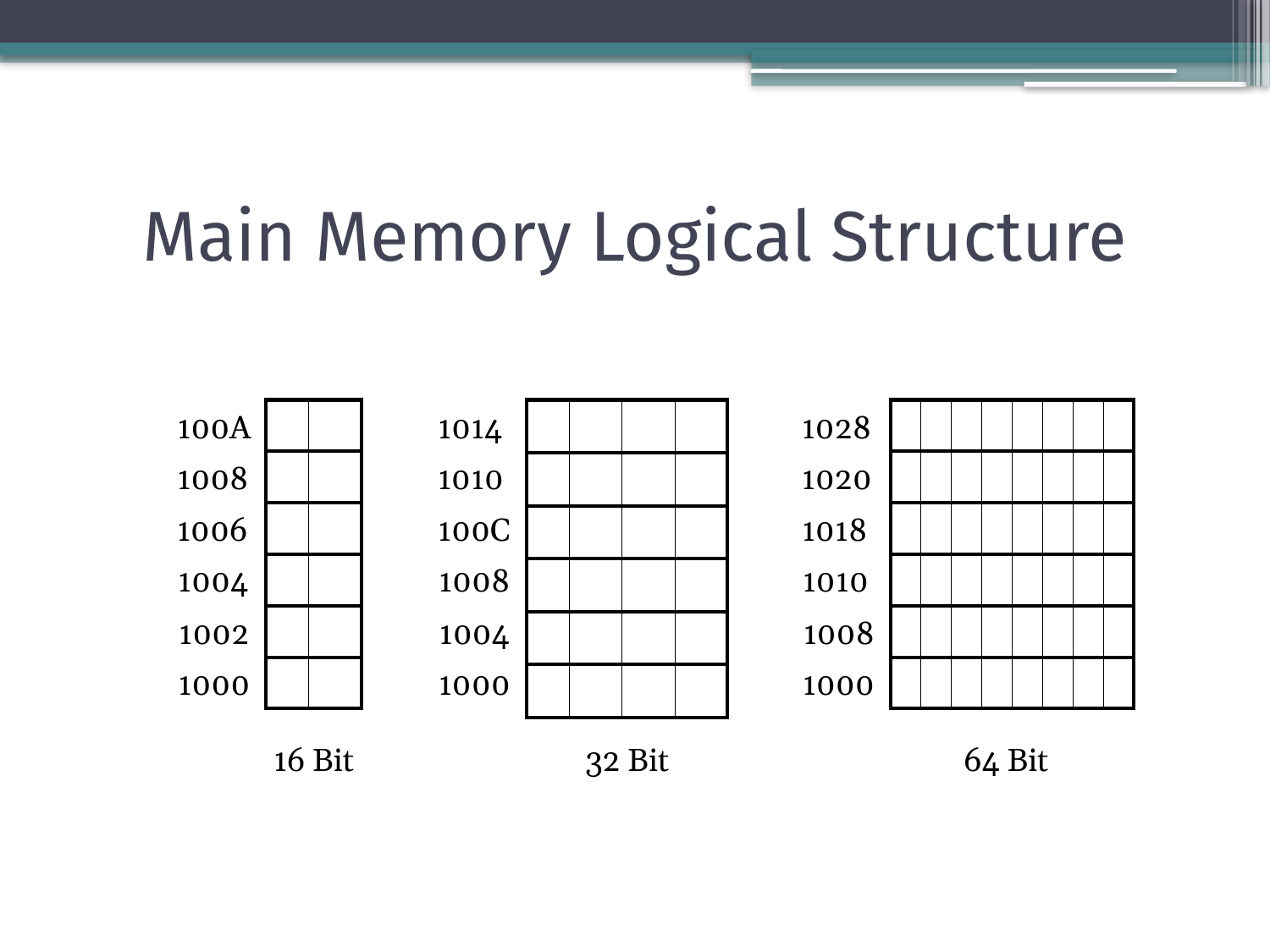

# Main Memory Logical Structure
|  |  |
| --- | --- |
|  |  |
|  |  |
|  |  |
|  |  |
|  |  |
|  |  |  |  |
| --- | --- | --- | --- |
|  |  |  |  |
|  |  |  |  |
|  |  |  |  |
|  |  |  |  |
|  |  |  |  |
|  |  |  |  |  |  |  |  |
| --- | --- | --- | --- | --- | --- | --- | --- |
|  |  |  |  |  |  |  |  |
|  |  |  |  |  |  |  |  |
|  |  |  |  |  |  |  |  |
|  |  |  |  |  |  |  |  |
|  |  |  |  |  |  |  |  |
100A
1014
1028
1008
1010
1020
1006
100C
1018
1004
1008
1010
1002
1004
1008
1000
1000
1000
16 Bit
32 Bit
64 Bit